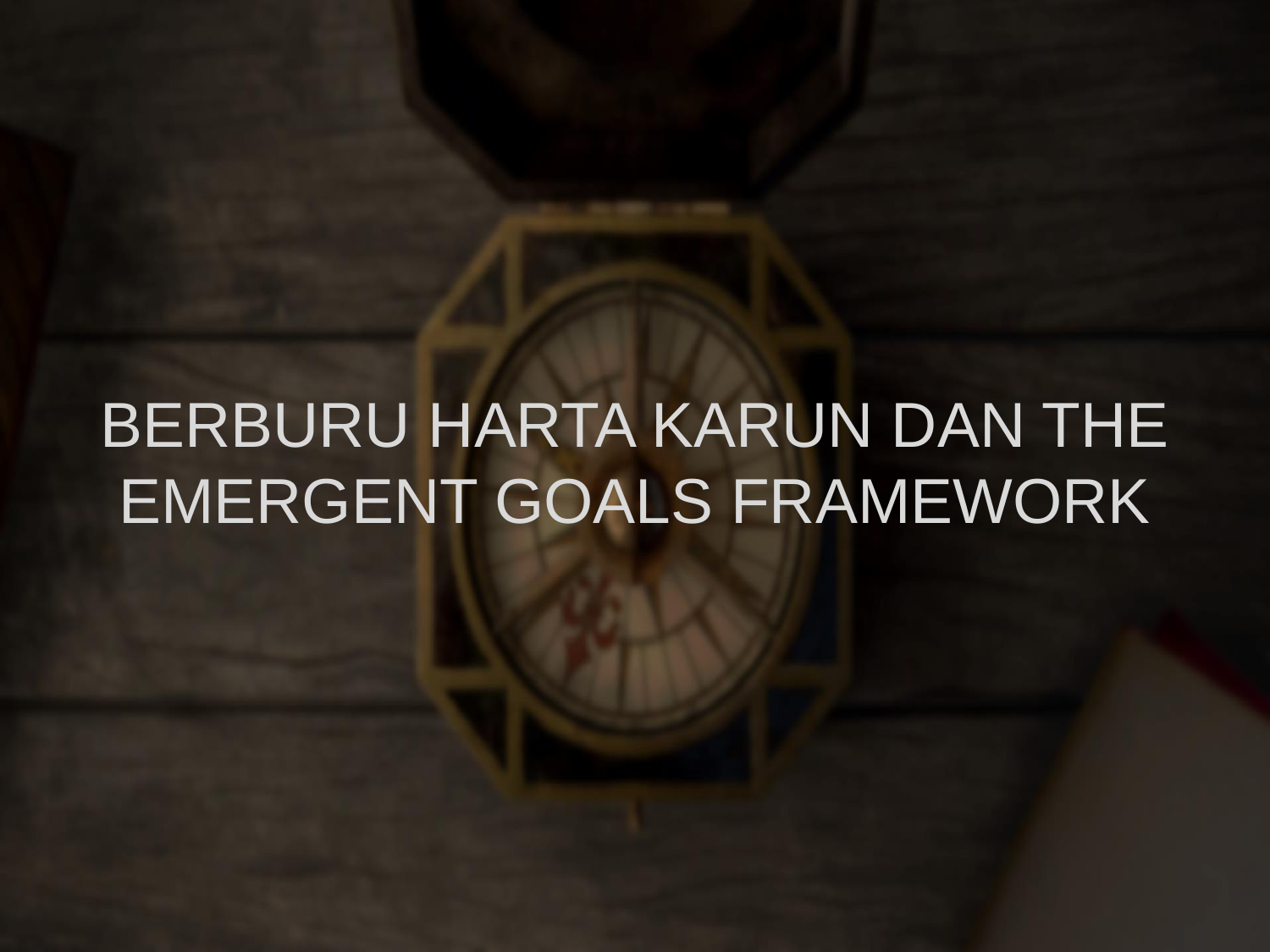

BERBURU HARTA KARUN DAN THE EMERGENT GOALS FRAMEWORK